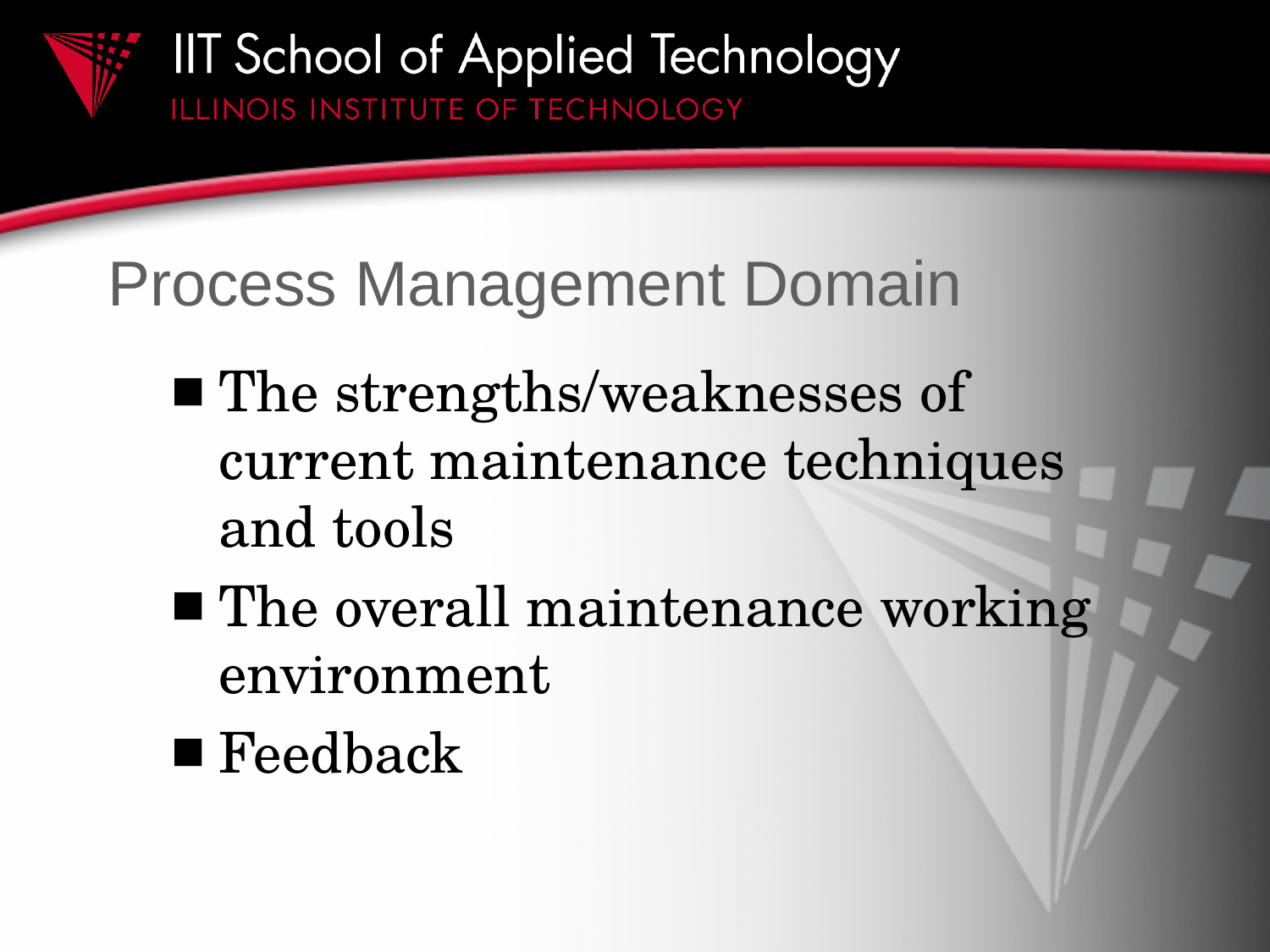

# Process Management Domain
The strengths/weaknesses of current maintenance techniques and tools
The overall maintenance working environment
Feedback